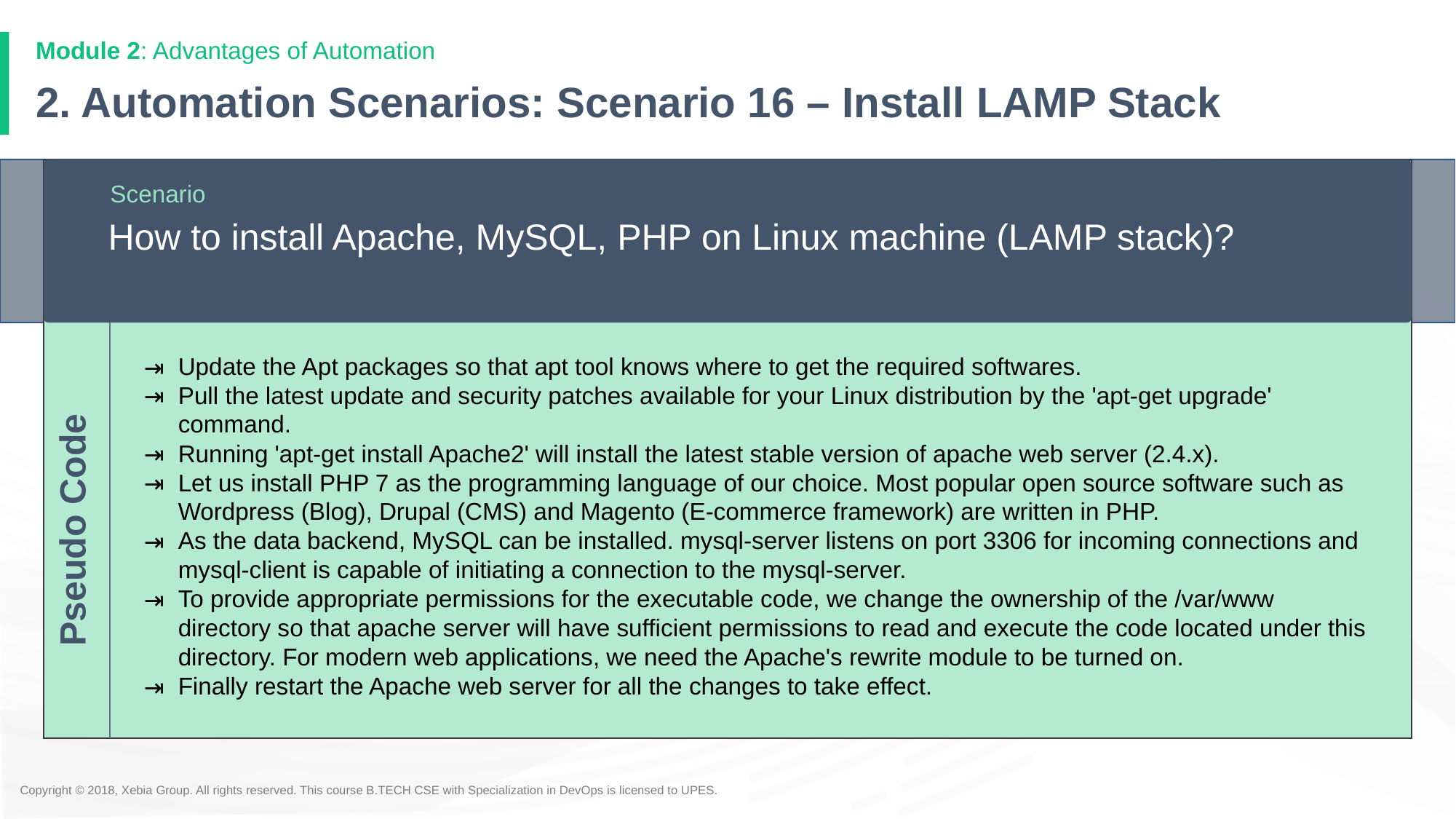

Module 2: Advantages of Automation
# 2. Automation Scenarios: Scenario 16 – Install LAMP Stack

Scenario
How to install Apache, MySQL, PHP on Linux machine (LAMP stack)?
Update the Apt packages so that apt tool knows where to get the required softwares.
Pull the latest update and security patches available for your Linux distribution by the 'apt-get upgrade' command.
Running 'apt-get install Apache2' will install the latest stable version of apache web server (2.4.x).
Let us install PHP 7 as the programming language of our choice. Most popular open source software such as Wordpress (Blog), Drupal (CMS) and Magento (E-commerce framework) are written in PHP.
As the data backend, MySQL can be installed. mysql-server listens on port 3306 for incoming connections and mysql-client is capable of initiating a connection to the mysql-server.
To provide appropriate permissions for the executable code, we change the ownership of the /var/www directory so that apache server will have sufficient permissions to read and execute the code located under this directory. For modern web applications, we need the Apache's rewrite module to be turned on.
Finally restart the Apache web server for all the changes to take effect.
Pseudo Code